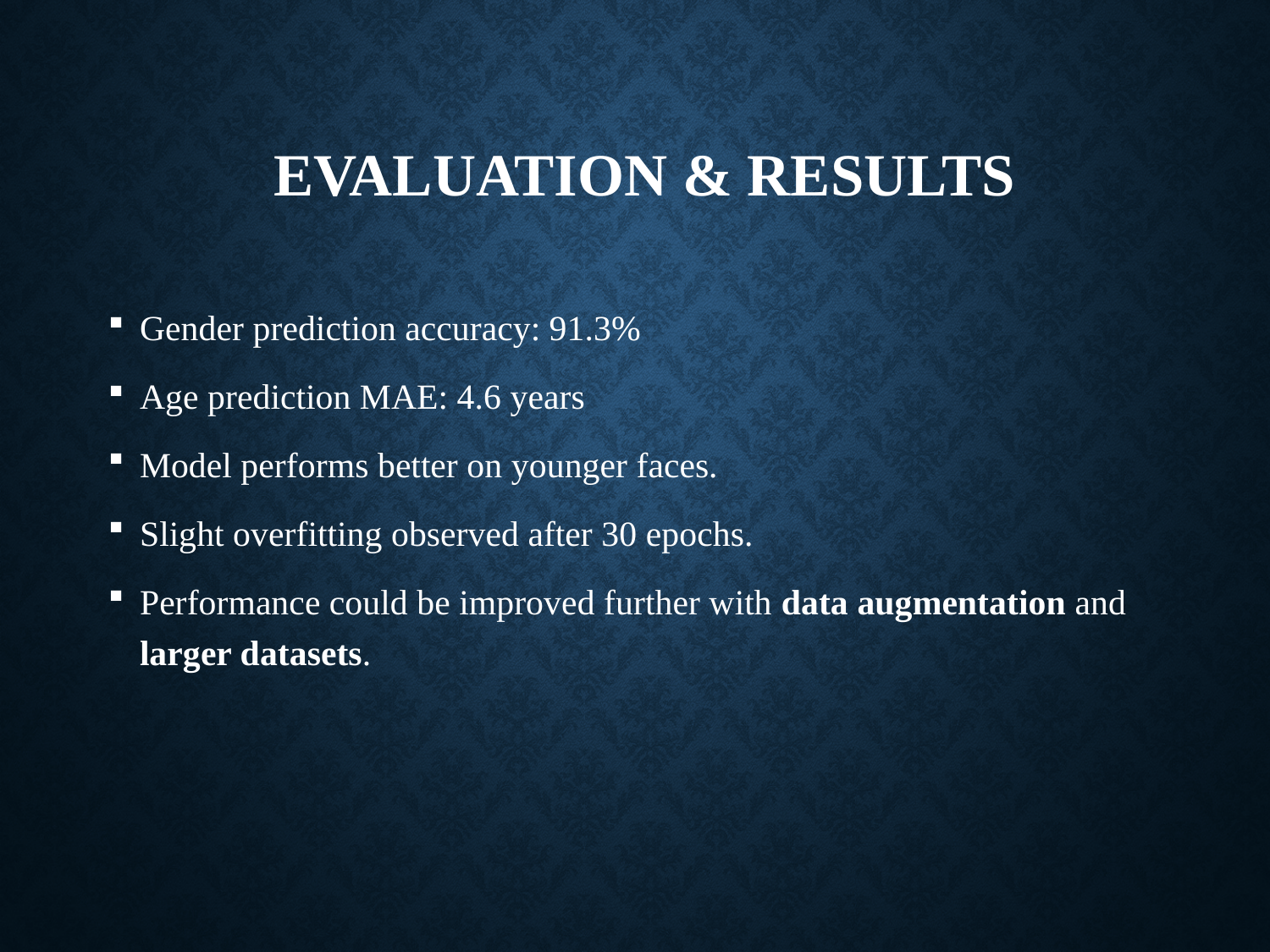

# Evaluation & Results
Gender prediction accuracy: 91.3%
Age prediction MAE: 4.6 years
Model performs better on younger faces.
Slight overfitting observed after 30 epochs.
Performance could be improved further with data augmentation and larger datasets.